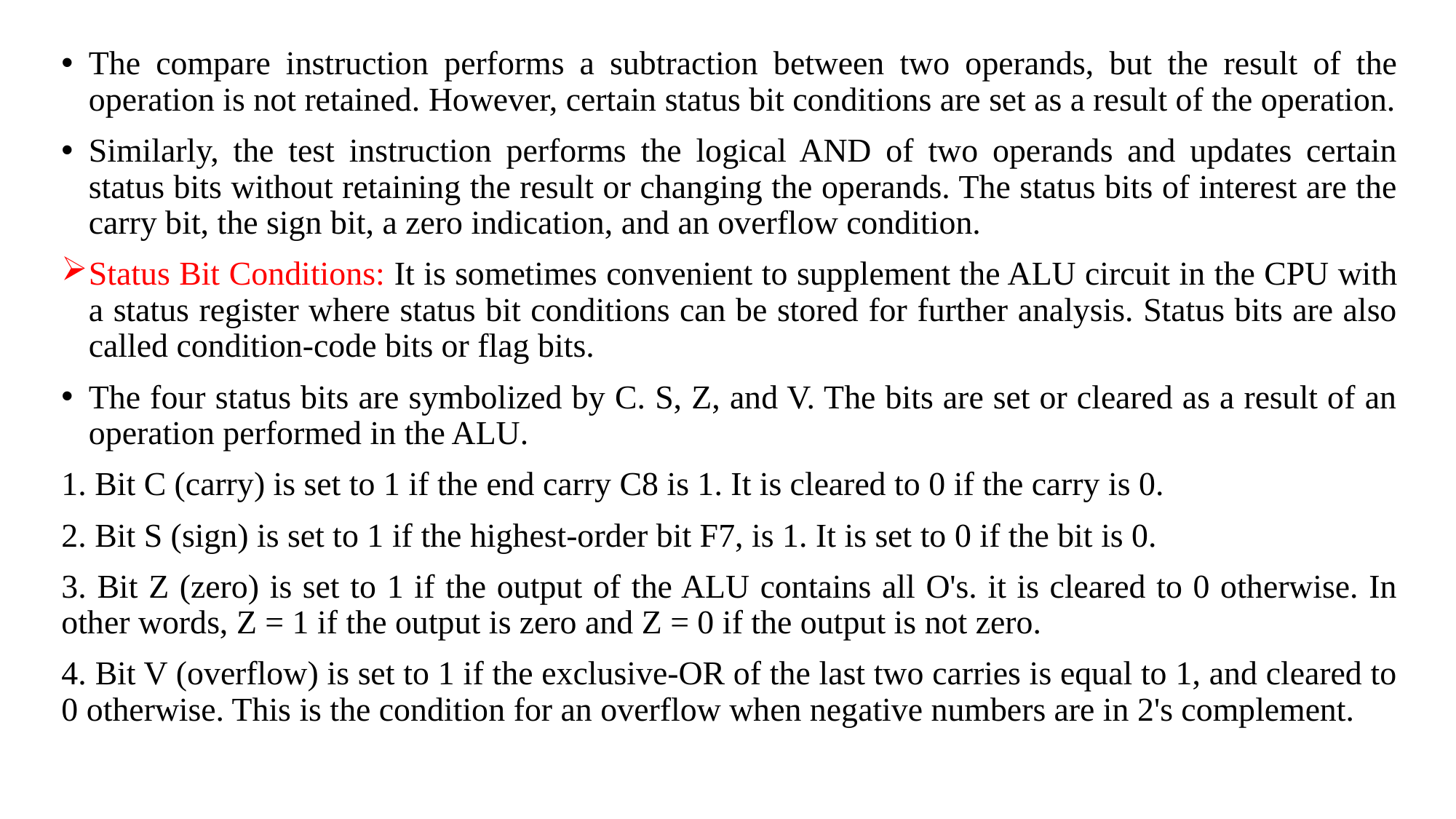

The compare instruction performs a subtraction between two operands, but the result of the operation is not retained. However, certain status bit conditions are set as a result of the operation.
Similarly, the test instruction performs the logical AND of two operands and updates certain status bits without retaining the result or changing the operands. The status bits of interest are the carry bit, the sign bit, a zero indication, and an overflow condition.
Status Bit Conditions: It is sometimes convenient to supplement the ALU circuit in the CPU with a status register where status bit conditions can be stored for further analysis. Status bits are also called condition-code bits or flag bits.
The four status bits are symbolized by C. S, Z, and V. The bits are set or cleared as a result of an operation performed in the ALU.
1. Bit C (carry) is set to 1 if the end carry C8 is 1. It is cleared to 0 if the carry is 0.
2. Bit S (sign) is set to 1 if the highest-order bit F7, is 1. It is set to 0 if the bit is 0.
3. Bit Z (zero) is set to 1 if the output of the ALU contains all O's. it is cleared to 0 otherwise. In other words, Z = 1 if the output is zero and Z = 0 if the output is not zero.
4. Bit V (overflow) is set to 1 if the exclusive-OR of the last two carries is equal to 1, and cleared to 0 otherwise. This is the condition for an overflow when negative numbers are in 2's complement.